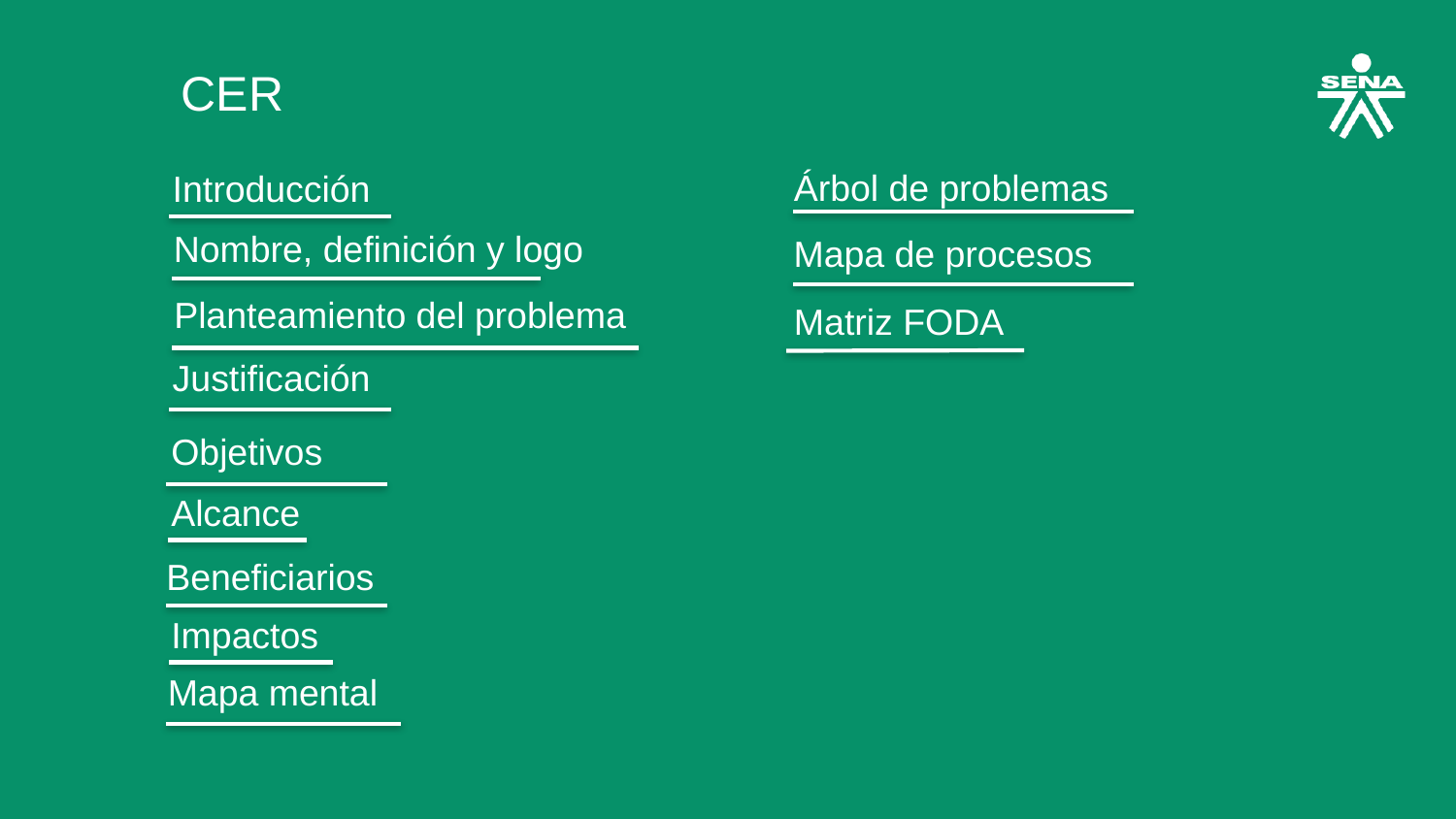

CER
Árbol de problemas
Introducción
Nombre, definición y logo
Mapa de procesos
Planteamiento del problema
Matriz FODA
Justificación
Objetivos
Alcance
Beneficiarios
Impactos
Mapa mental